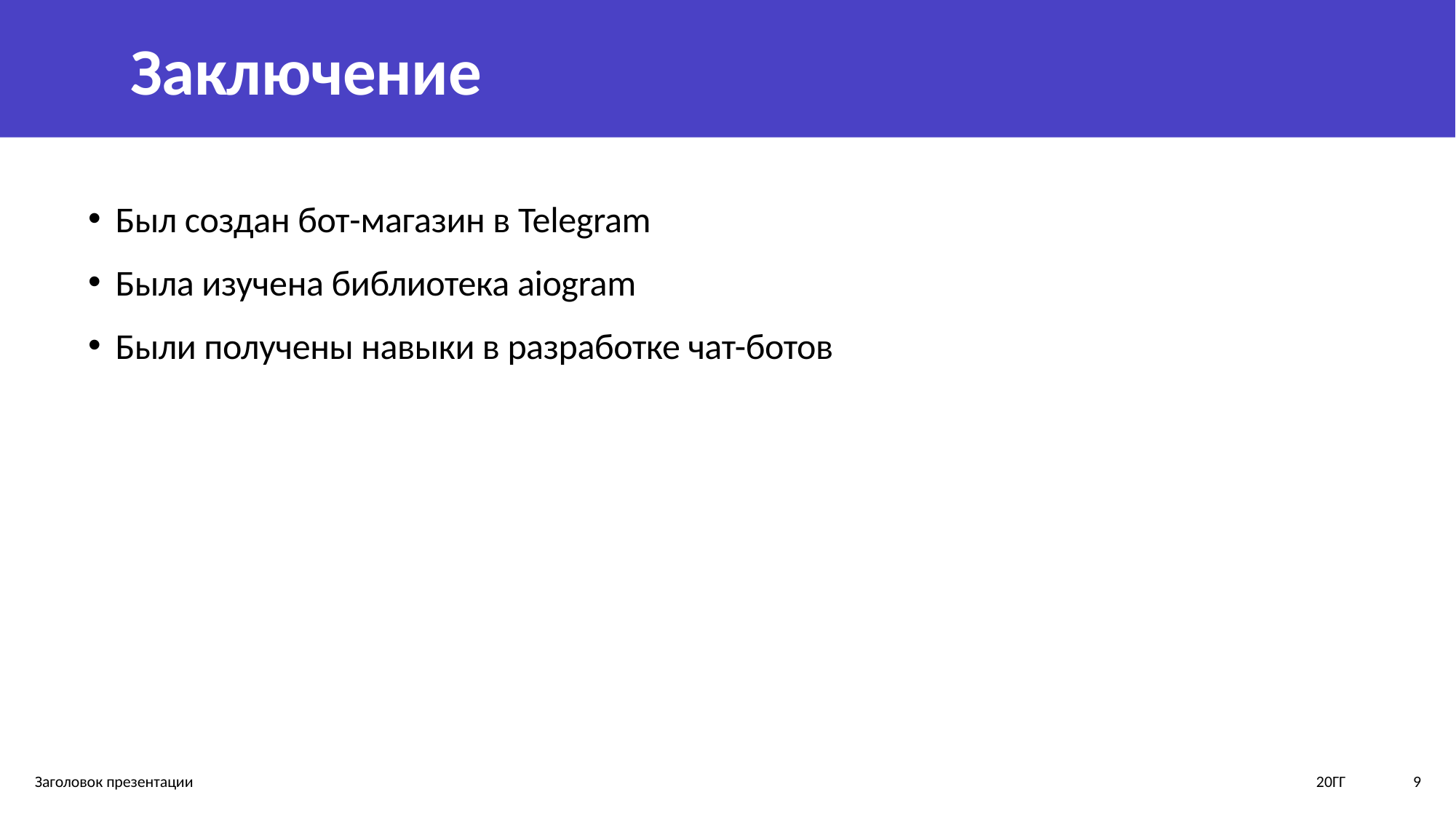

# Заключение
Был создан бот-магазин в Telegram
Была изучена библиотека aiogram
Были получены навыки в разработке чат-ботов
20ГГ
Заголовок презентации
9